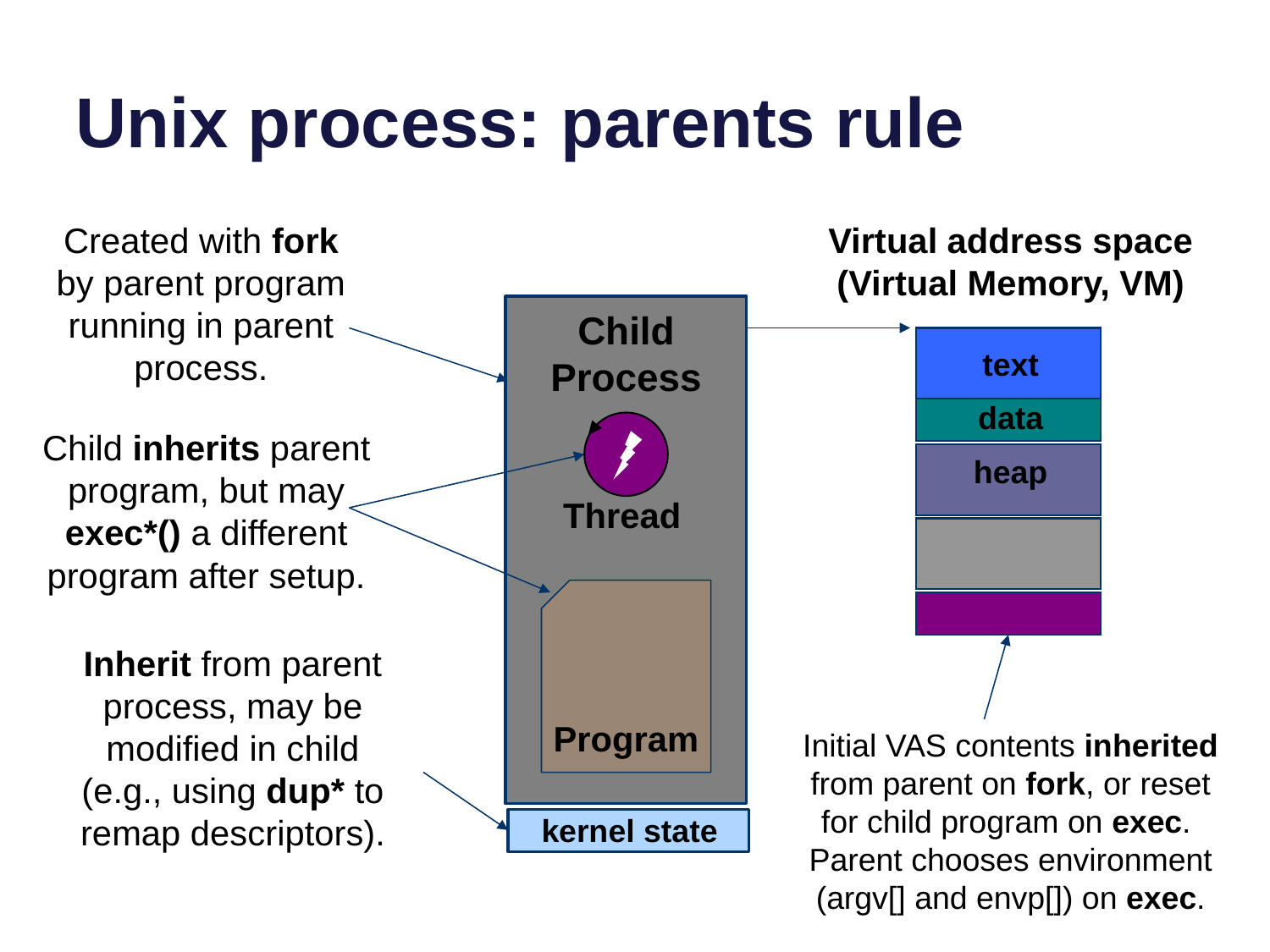

# Unix process: parents rule
Created with fork by parent program running in parent process.
Virtual address space
(Virtual Memory, VM)

Child Process

text
data

Child inherits parent program, but may exec*() a different program after setup.

heap
Thread

Inherit from parent process, may be modified in child
(e.g., using dup* to remap descriptors).
Program
Initial VAS contents inherited from parent on fork, or reset for child program on exec.  Parent chooses environment (argv[] and envp[]) on exec.
kernel state